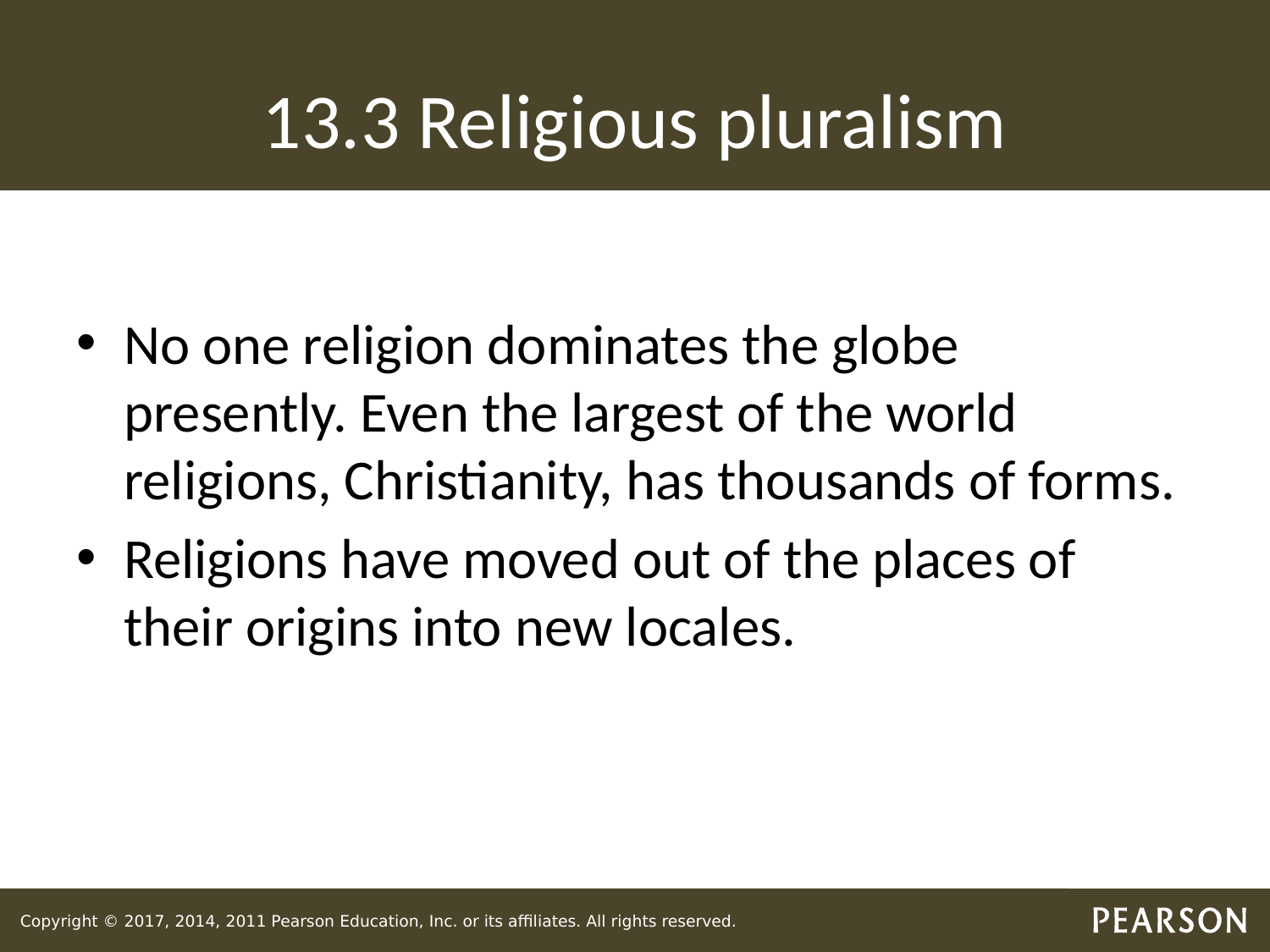

# 13.3 Religious pluralism

No one religion dominates the globe presently. Even the largest of the world religions, Christianity, has thousands of forms.
Religions have moved out of the places of their origins into new locales.